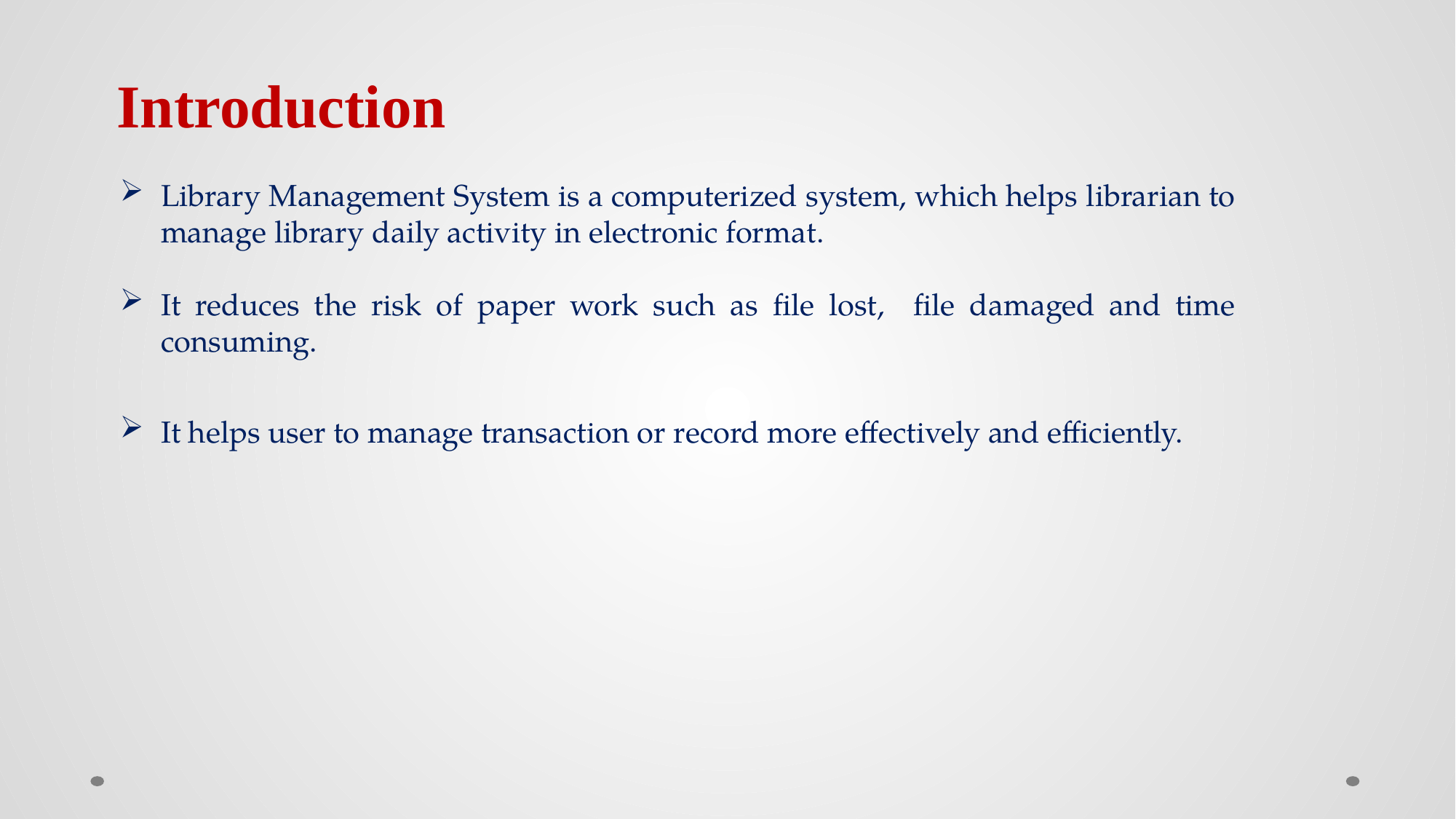

Introduction
Library Management System is a computerized system, which helps librarian to manage library daily activity in electronic format.

It reduces the risk of paper work such as file lost,  file damaged and time consuming.

It helps user to manage transaction or record more effectively and efficiently.